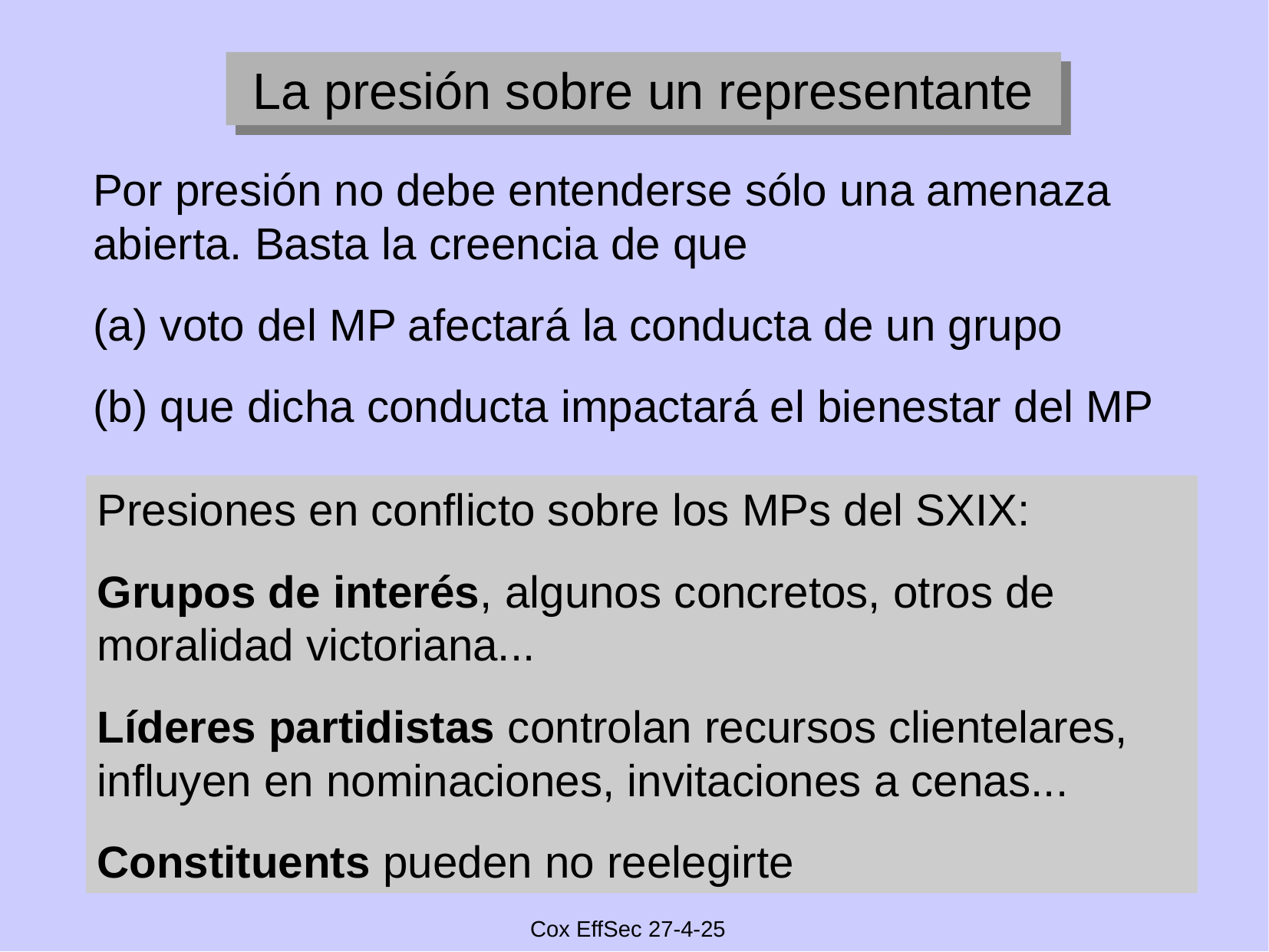

La presión sobre un representante
Por presión no debe entenderse sólo una amenaza abierta. Basta la creencia de que
(a) voto del MP afectará la conducta de un grupo
(b) que dicha conducta impactará el bienestar del MP
Presiones en conflicto sobre los MPs del SXIX:
Grupos de interés, algunos concretos, otros de moralidad victoriana...
Líderes partidistas controlan recursos clientelares, influyen en nominaciones, invitaciones a cenas...
Constituents pueden no reelegirte